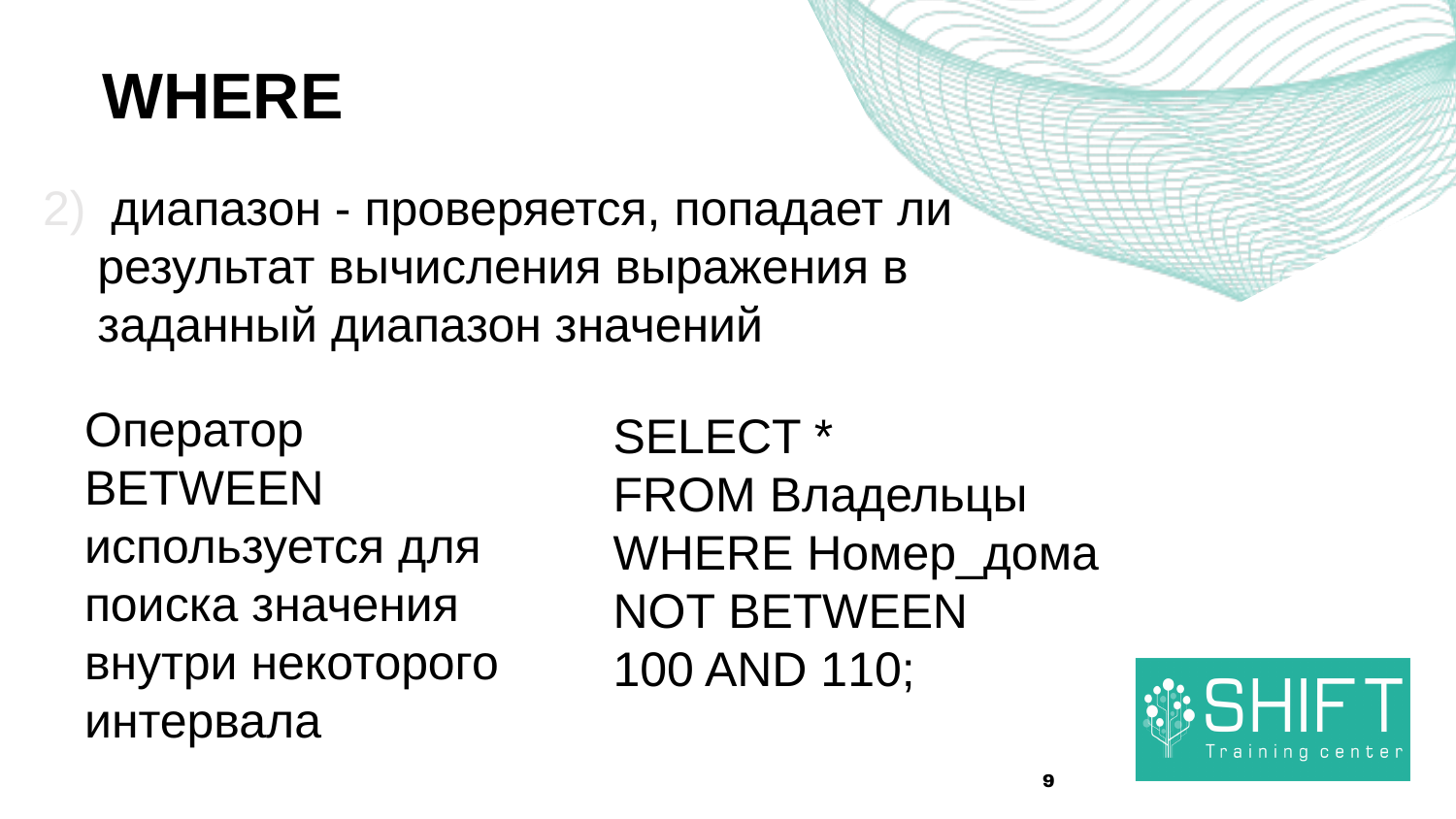

WHERE
 диапазон - проверяется, попадает ли результат вычисления выражения в заданный диапазон значений
Оператор BETWEEN используется для поиска значения внутри некоторого интервала
SELECT *
FROM Владельцы
WHERE Номер_дома
NOT BETWEEN
100 AND 110;
9